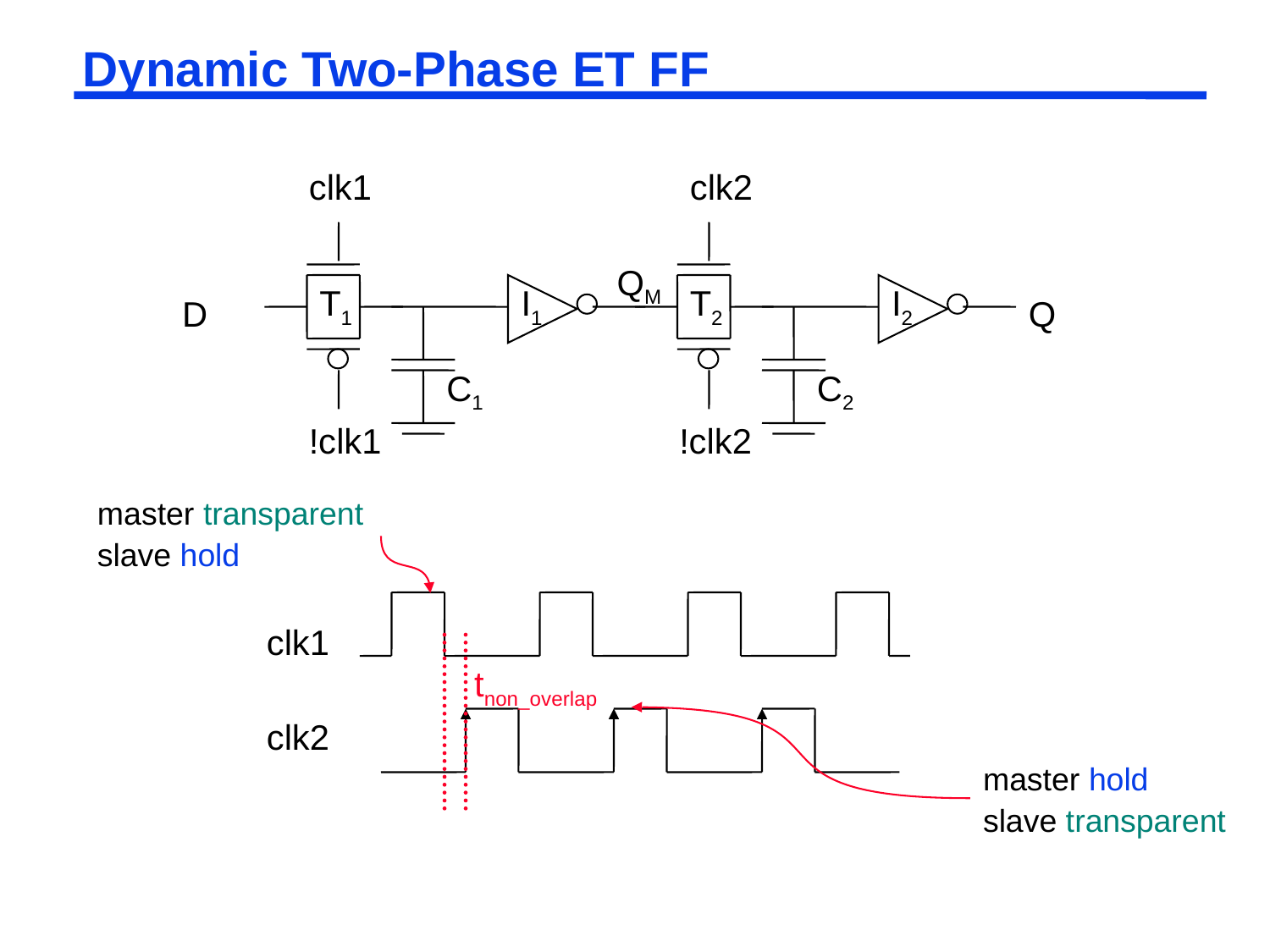

# Dynamic Two-Phase ET FF
clk1
clk2

QM
T1

I1
T2

I2
D
Q

C1

C2

!clk1
!clk2

master transparent
slave hold

clk1

tnon_overlap

master hold
slave transparent
clk2